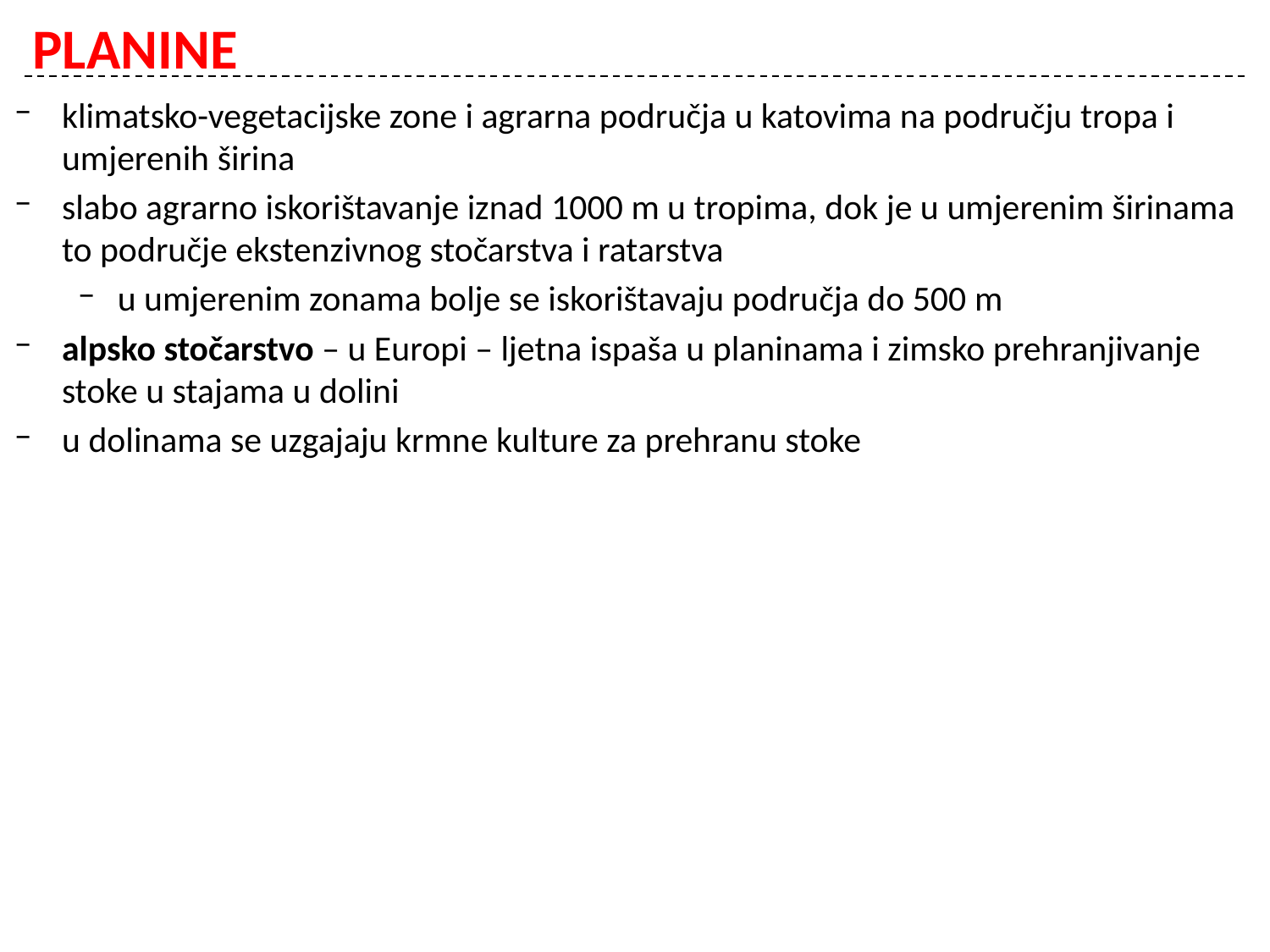

# PLANINE
klimatsko-vegetacijske zone i agrarna područja u katovima na području tropa i umjerenih širina
slabo agrarno iskorištavanje iznad 1000 m u tropima, dok je u umjerenim širinama to područje ekstenzivnog stočarstva i ratarstva
u umjerenim zonama bolje se iskorištavaju područja do 500 m
alpsko stočarstvo – u Europi – ljetna ispaša u planinama i zimsko prehranjivanje stoke u stajama u dolini
u dolinama se uzgajaju krmne kulture za prehranu stoke